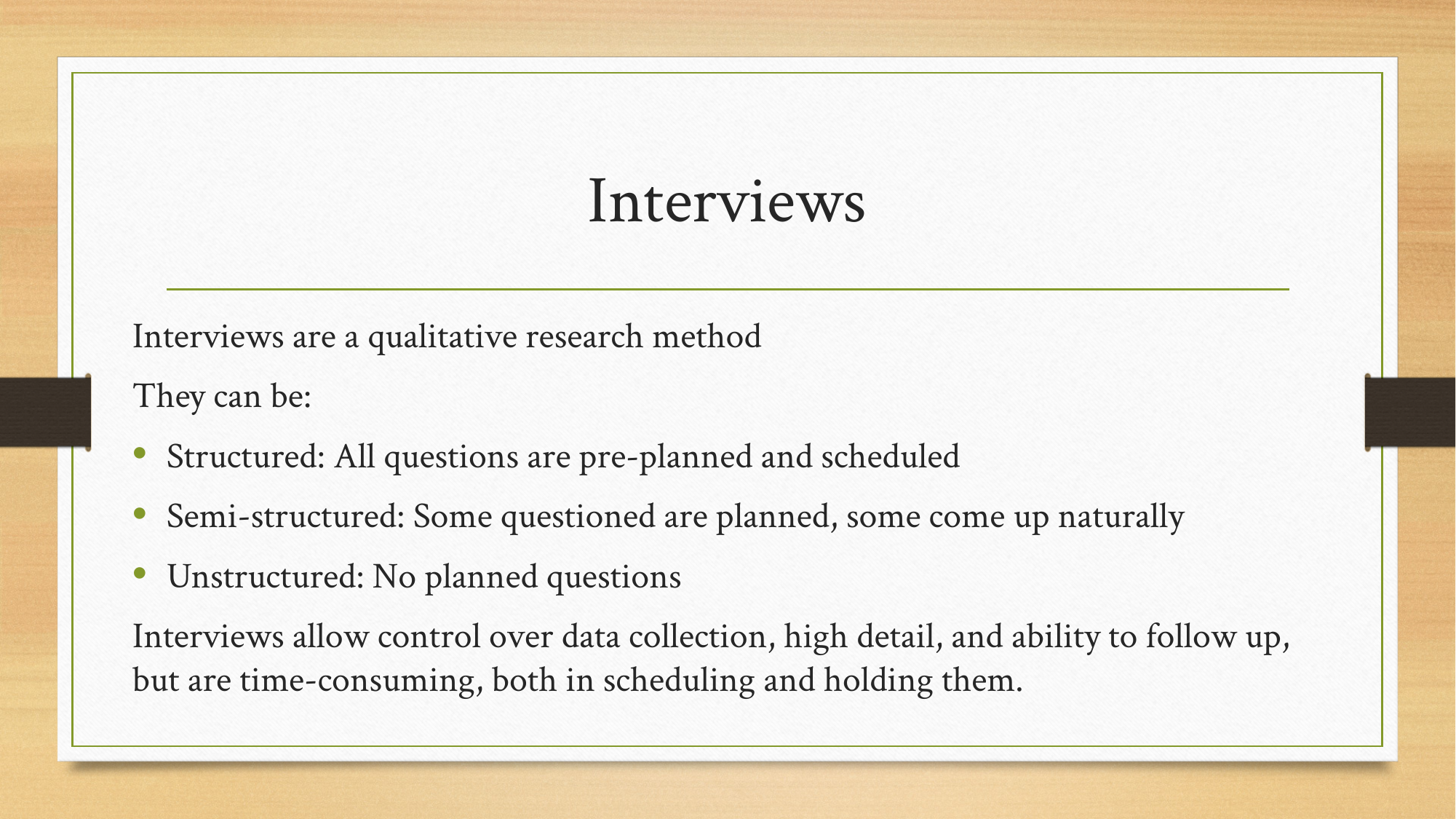

# Interviews
Interviews are a qualitative research method
They can be:
Structured: All questions are pre-planned and scheduled
Semi-structured: Some questioned are planned, some come up naturally
Unstructured: No planned questions
Interviews allow control over data collection, high detail, and ability to follow up, but are time-consuming, both in scheduling and holding them.